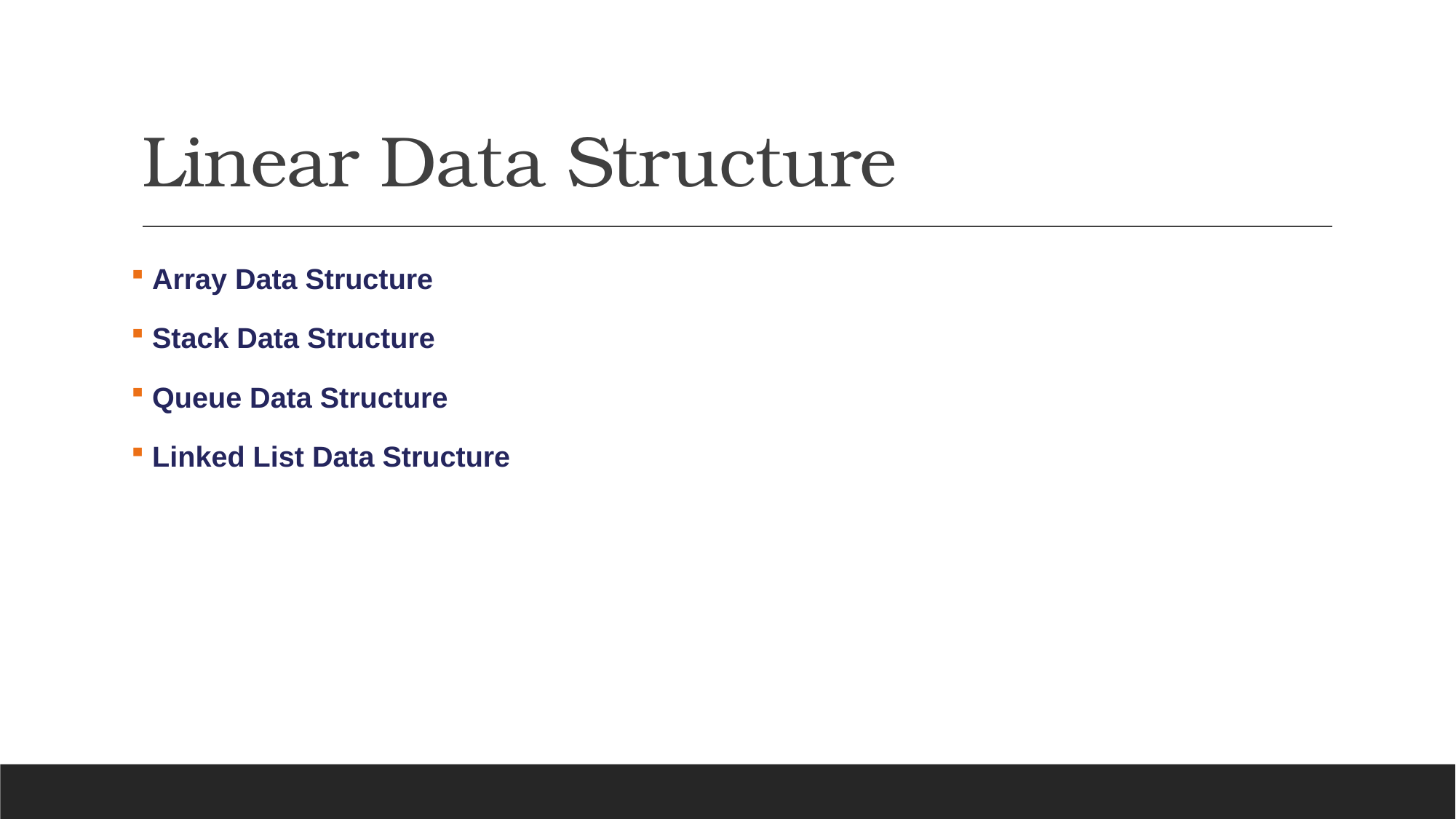

# Linear Data Structure
 Array Data Structure
 Stack Data Structure
 Queue Data Structure
 Linked List Data Structure